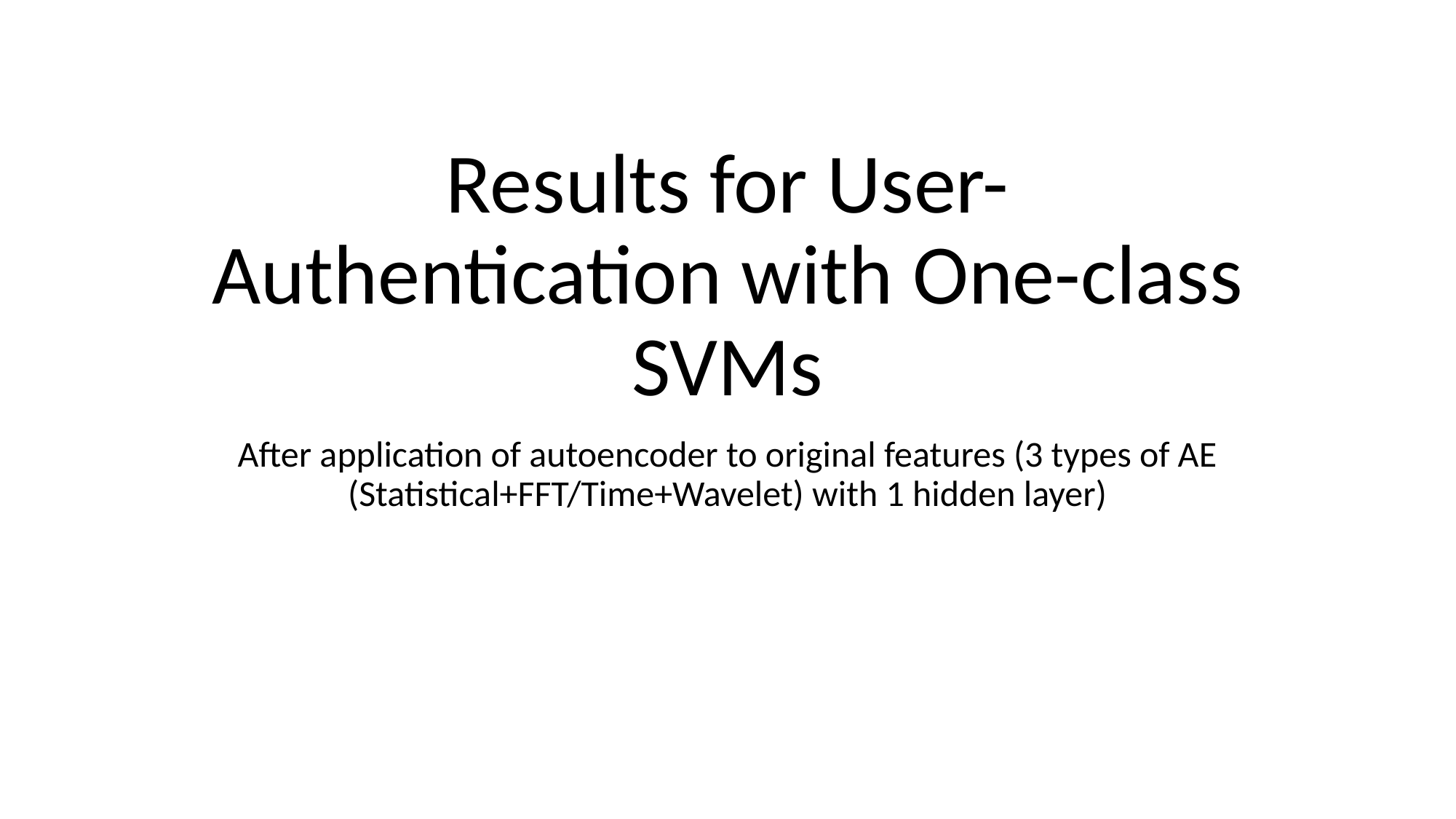

# Results for User-Authentication with One-class SVMs
After application of autoencoder to original features (3 types of AE (Statistical+FFT/Time+Wavelet) with 1 hidden layer)